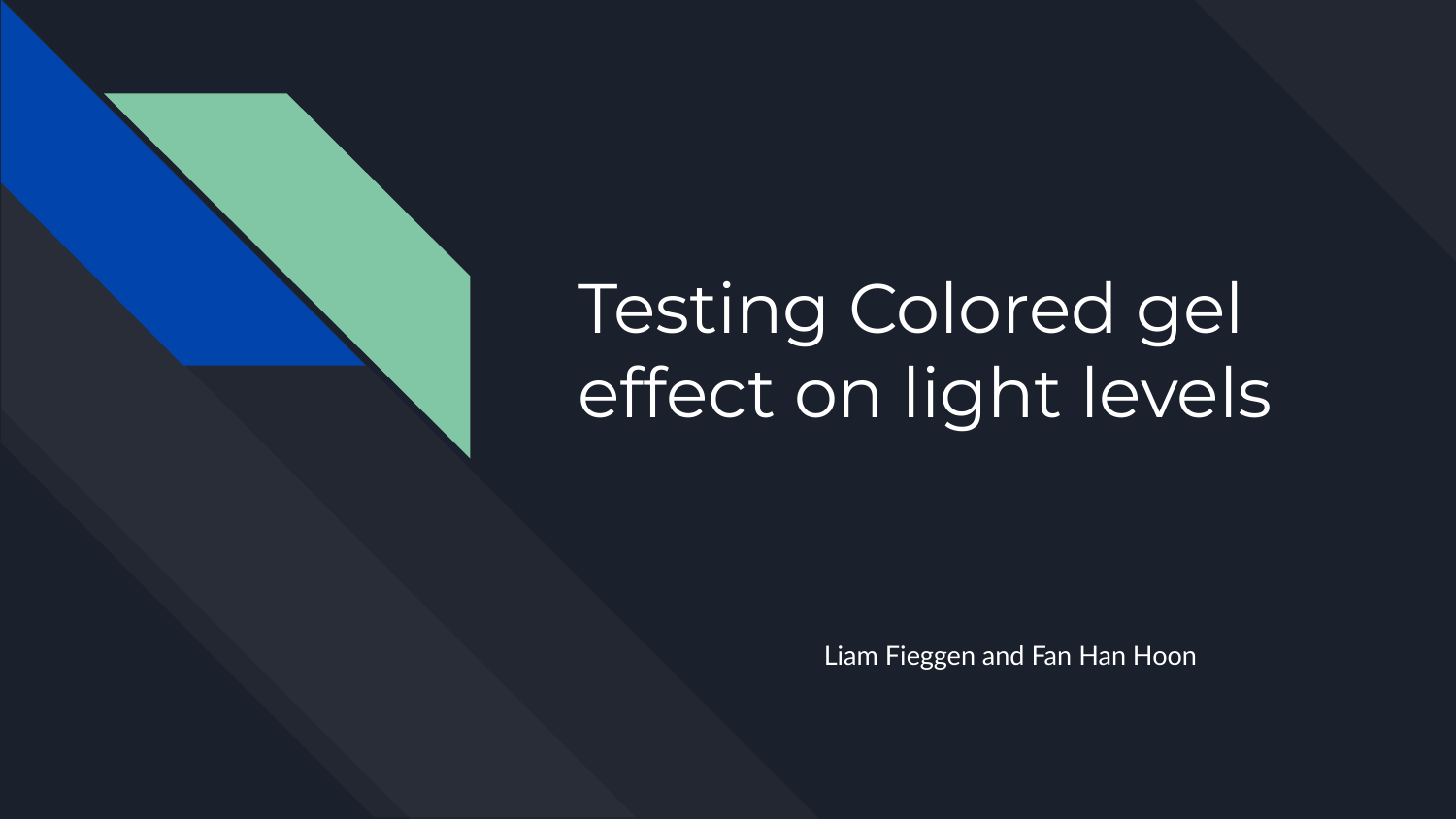

# Testing Colored gel effect on light levels
Liam Fieggen and Fan Han Hoon